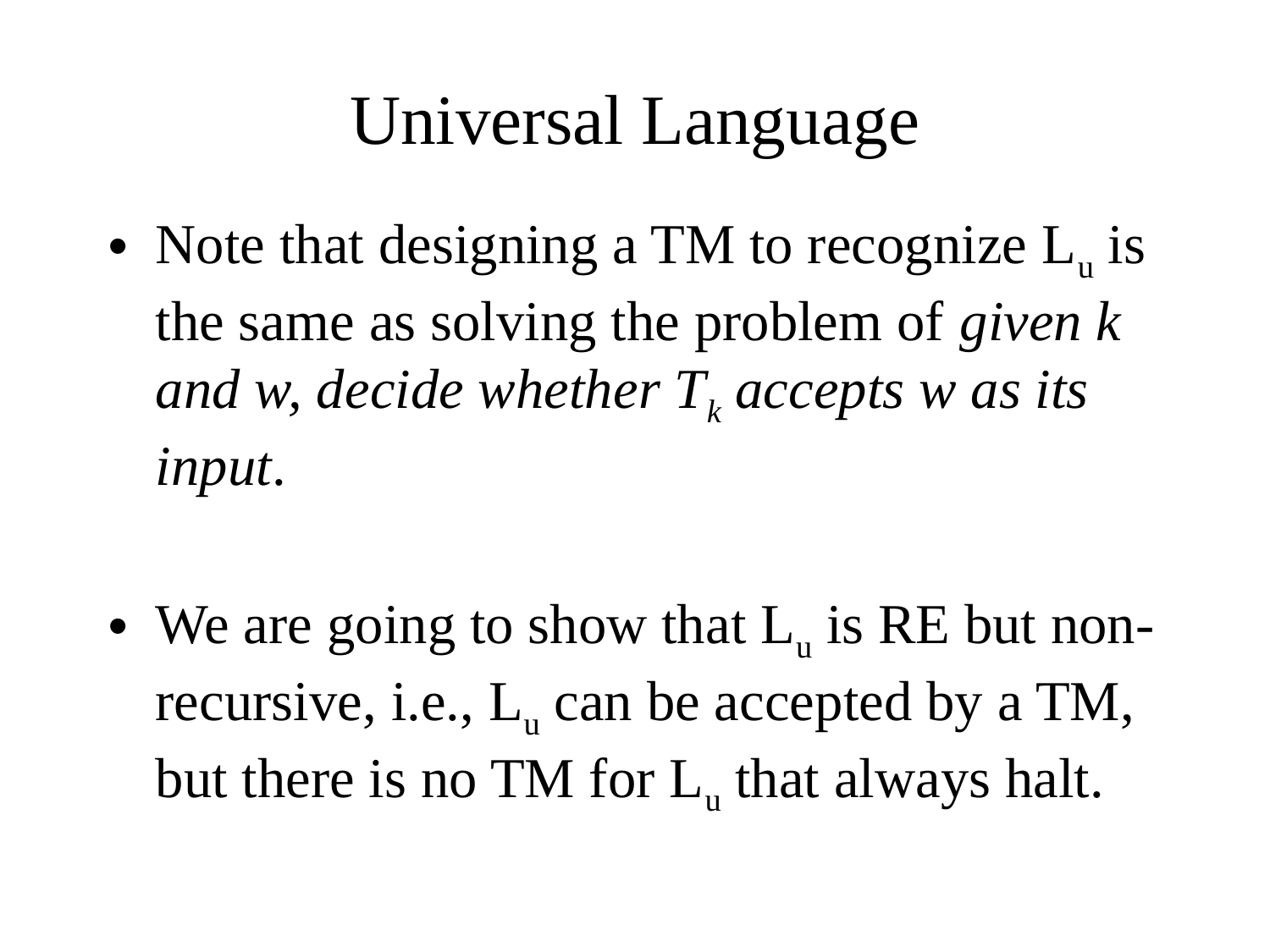

# Universal Language
Note that designing a TM to recognize Lu is the same as solving the problem of given k and w, decide whether Tk accepts w as its input.

We are going to show that Lu is RE but non-recursive, i.e., Lu can be accepted by a TM, but there is no TM for Lu that always halt.